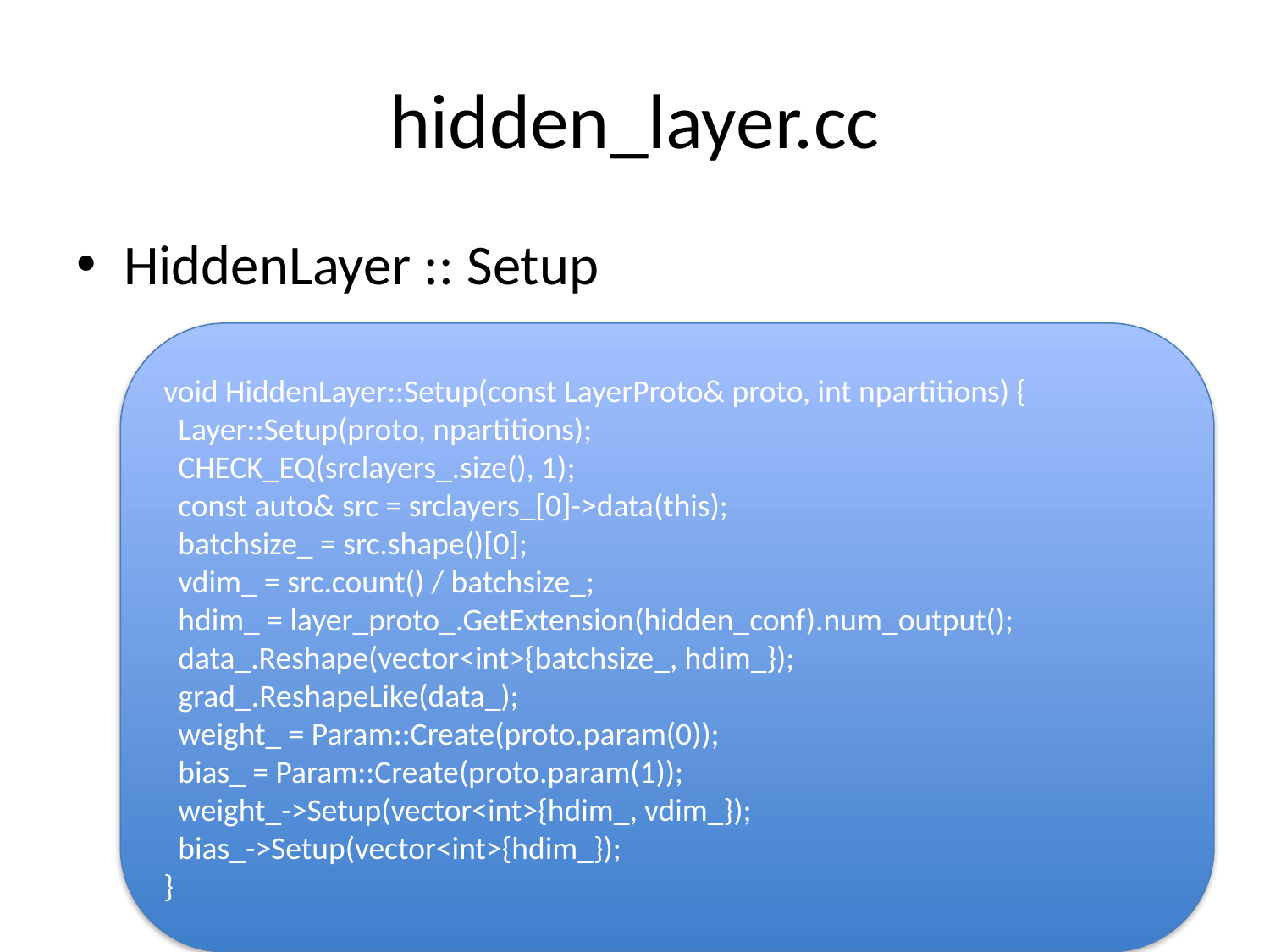

# hidden_layer.cc
HiddenLayer :: Setup

void HiddenLayer::Setup(const LayerProto& proto, int npartitions) {
  Layer::Setup(proto, npartitions);
  CHECK_EQ(srclayers_.size(), 1);
  const auto& src = srclayers_[0]->data(this);
  batchsize_ = src.shape()[0];
  vdim_ = src.count() / batchsize_;
  hdim_ = layer_proto_.GetExtension(hidden_conf).num_output();
  data_.Reshape(vector<int>{batchsize_, hdim_});
  grad_.ReshapeLike(data_);
  weight_ = Param::Create(proto.param(0));
  bias_ = Param::Create(proto.param(1));
  weight_->Setup(vector<int>{hdim_, vdim_});
  bias_->Setup(vector<int>{hdim_});
}